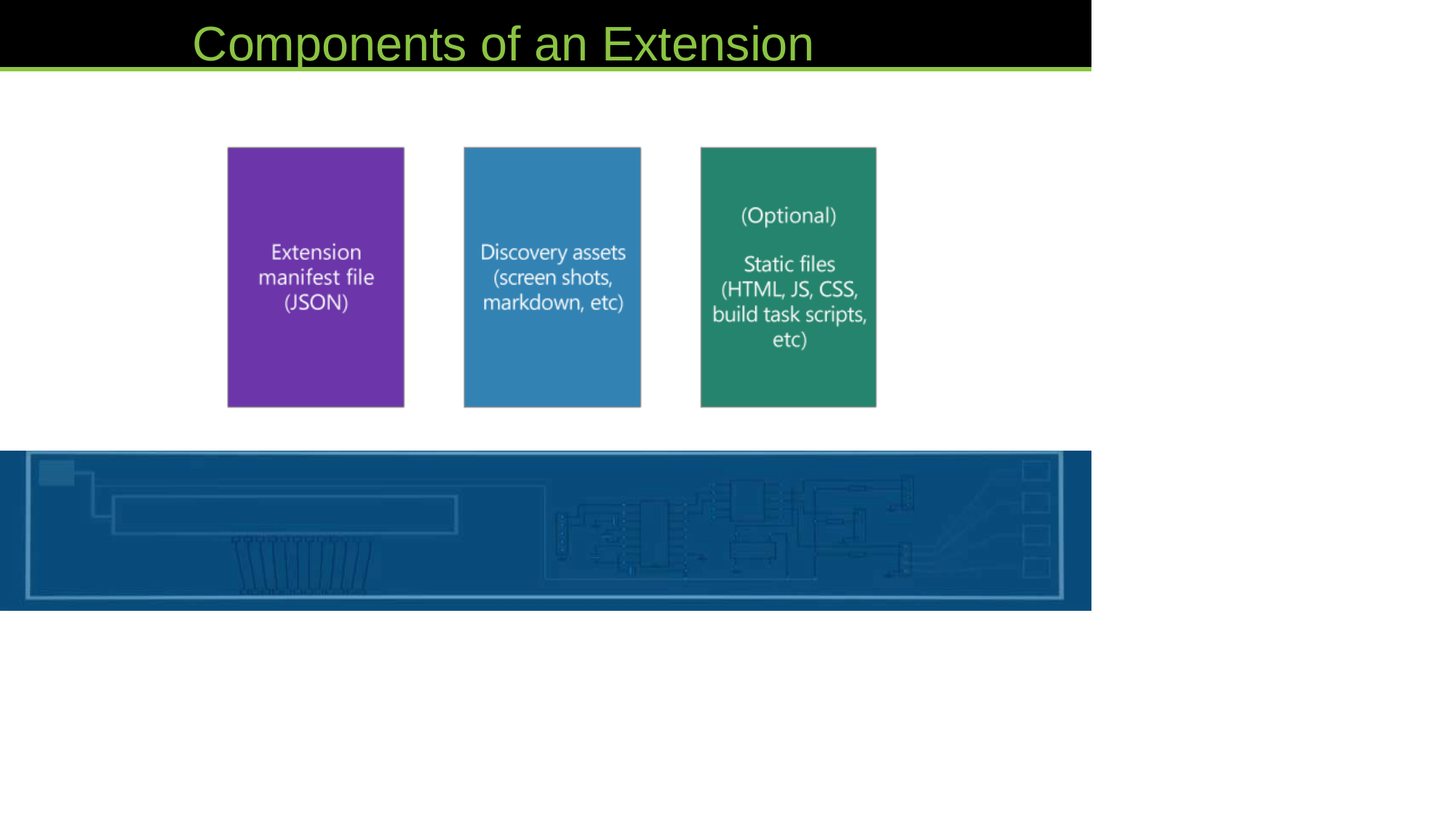

Components of an Extension

An extension is made up of:

+
+